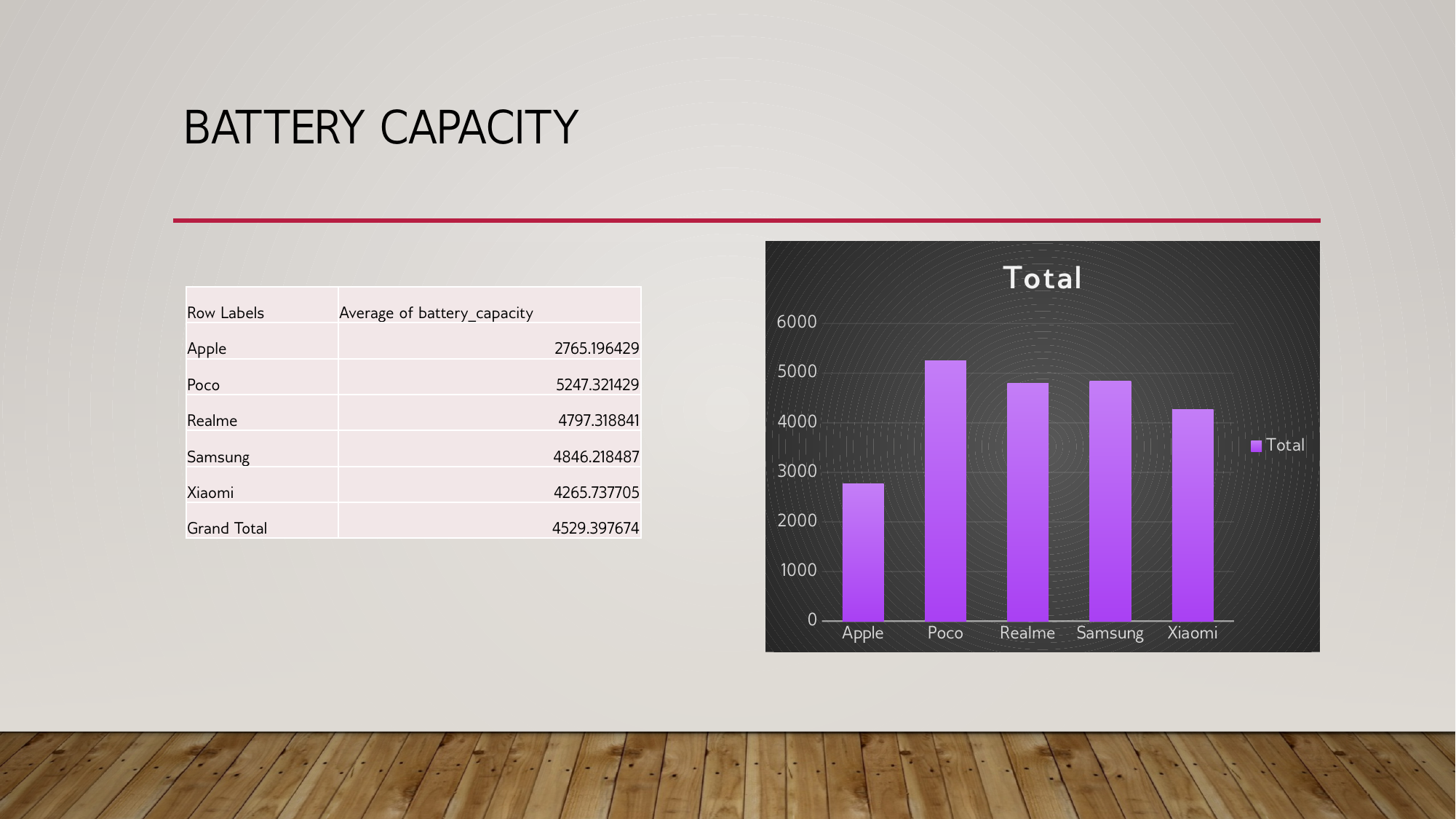

# battery capacity

### Chart:

| Category | Total |
|---|---|
| Apple | 2765.1964285714284 |
| Poco | 5247.321428571428 |
| Realme | 4797.31884057971 |
| Samsung | 4846.218487394958 |
| Xiaomi | 4265.737704918033 |
| Row Labels | Average of battery\_capacity |
| --- | --- |
| Apple | 2765.196429 |
| Poco | 5247.321429 |
| Realme | 4797.318841 |
| Samsung | 4846.218487 |
| Xiaomi | 4265.737705 |
| Grand Total | 4529.397674 |